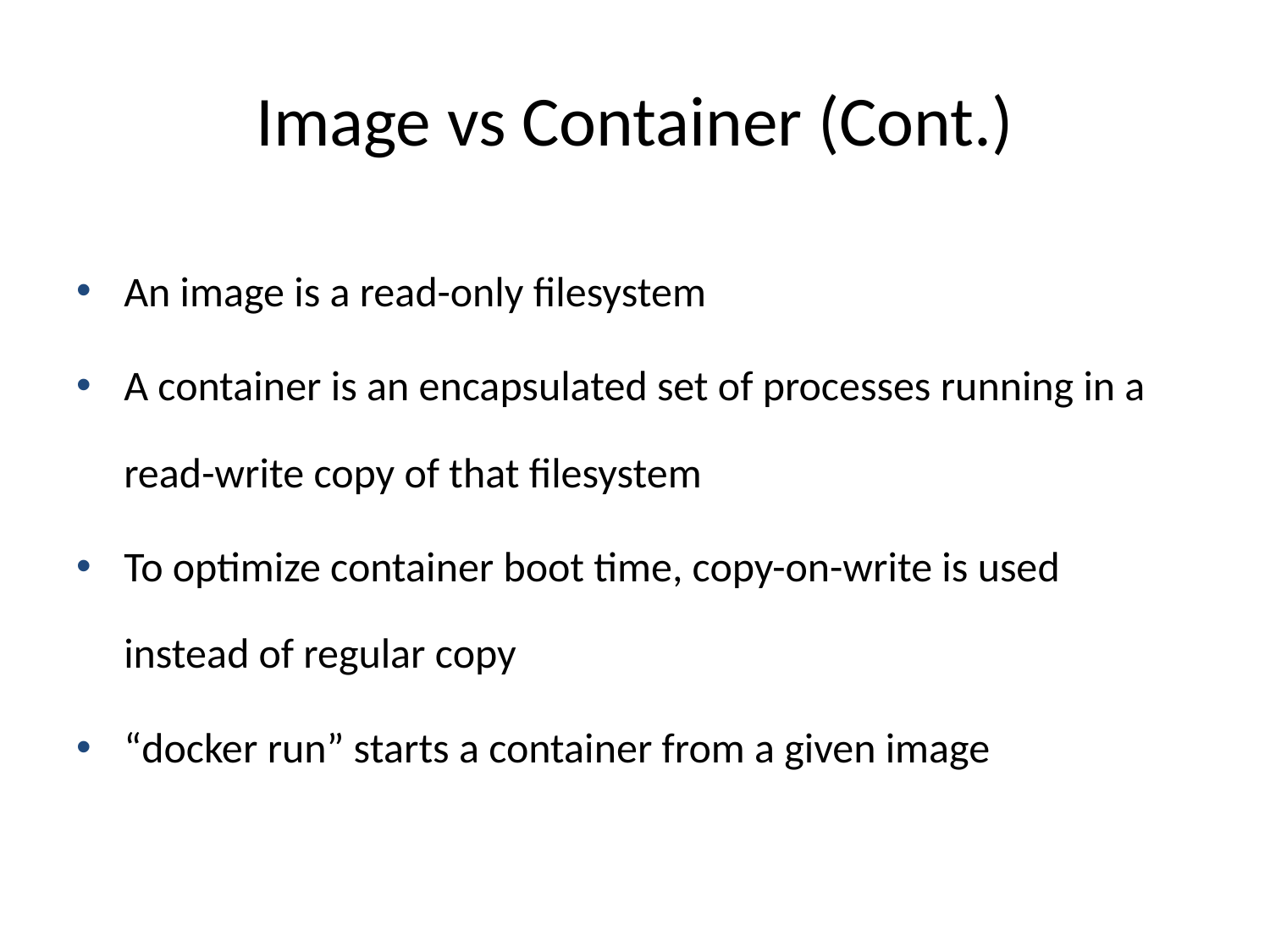

# Image vs Container (Cont.)
An image is a read-only filesystem
A container is an encapsulated set of processes running in a read-write copy of that filesystem
To optimize container boot time, copy-on-write is used instead of regular copy
“docker run” starts a container from a given image